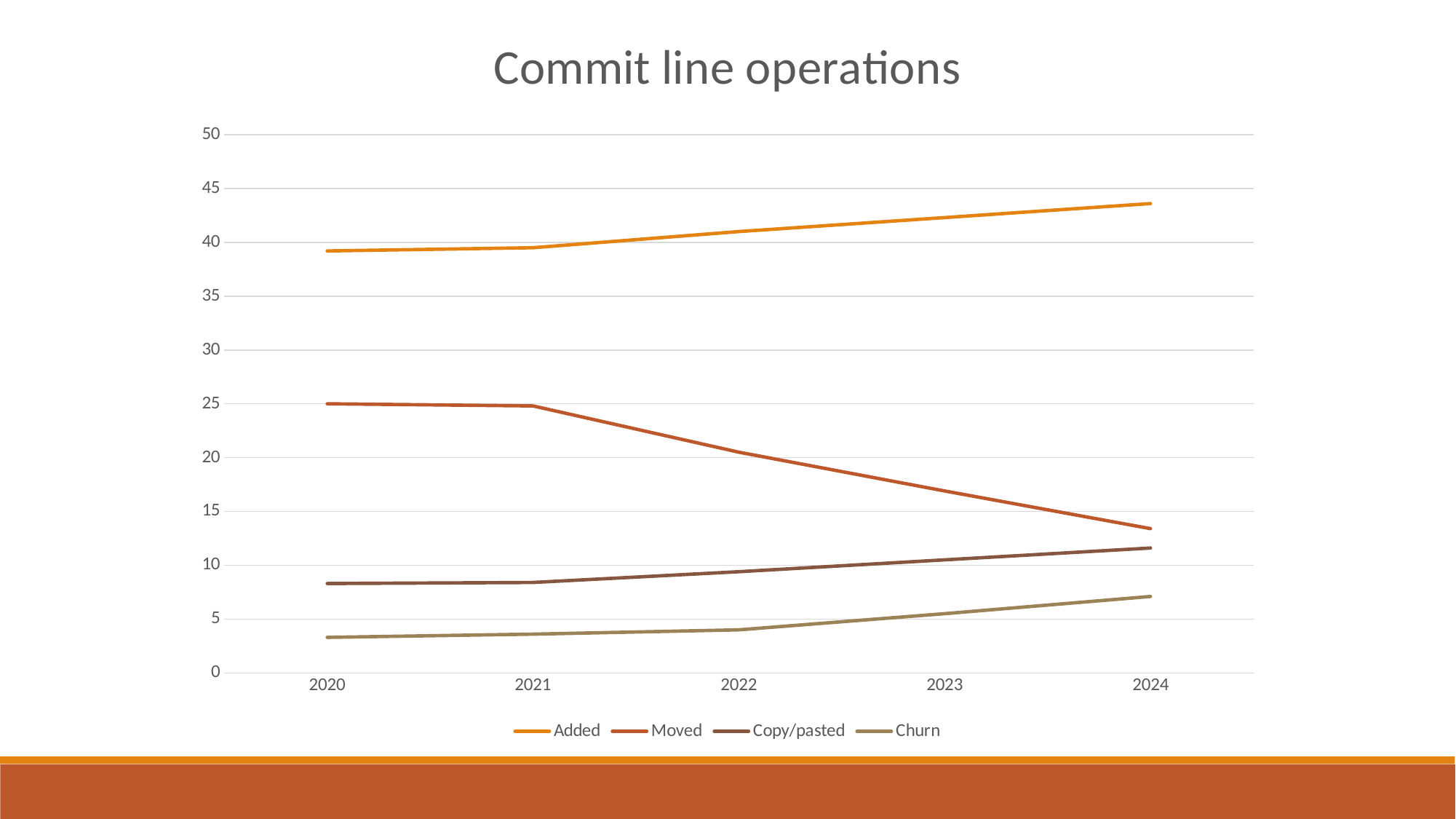

### Chart: Commit line operations

| Category | Added | Moved | Copy/pasted | Churn |
|---|---|---|---|---|
| 2020 | 39.2 | 25.0 | 8.3 | 3.3 |
| 2021 | 39.5 | 24.8 | 8.4 | 3.6 |
| 2022 | 41.0 | 20.5 | 9.4 | 4.0 |
| 2023 | 42.3 | 16.9 | 10.5 | 5.5 |
| 2024 | 43.6 | 13.4 | 11.6 | 7.1 |